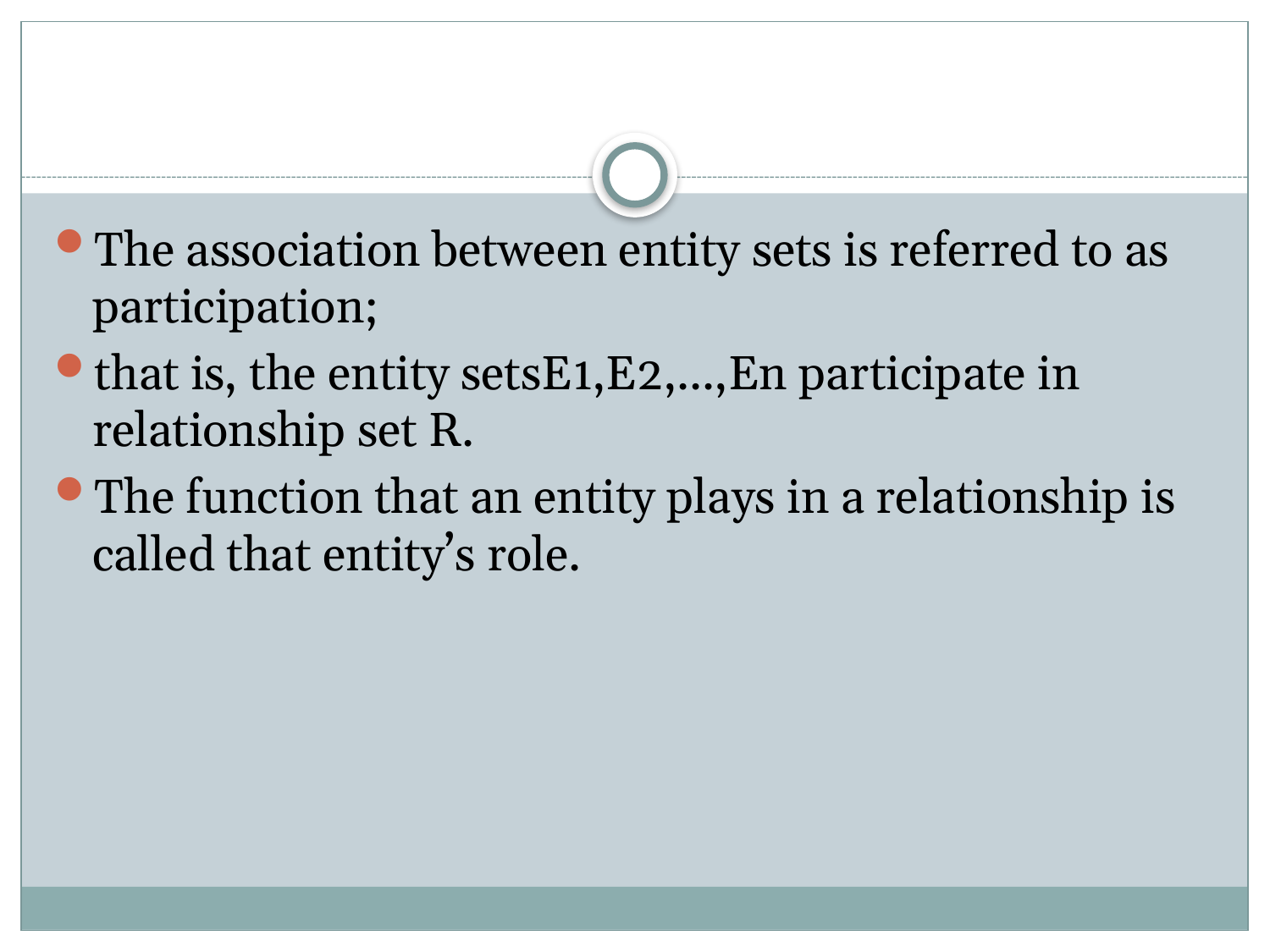

#
The association between entity sets is referred to as participation;
that is, the entity setsE1,E2,...,En participate in relationship set R.
The function that an entity plays in a relationship is called that entity’s role.